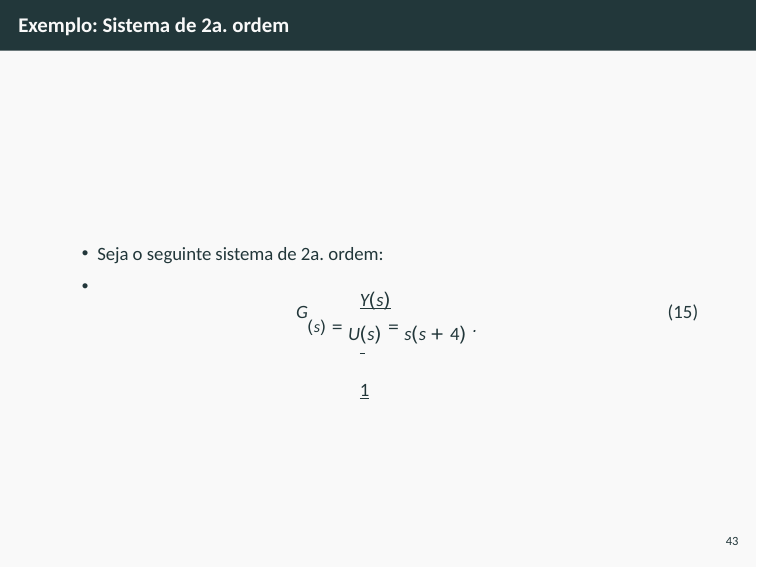

# Exemplo: Sistema de 2a. ordem
Seja o seguinte sistema de 2a. ordem:
•
Y(s)	 	1
G
(15)
(s) = U(s) = s(s + 4) .
43